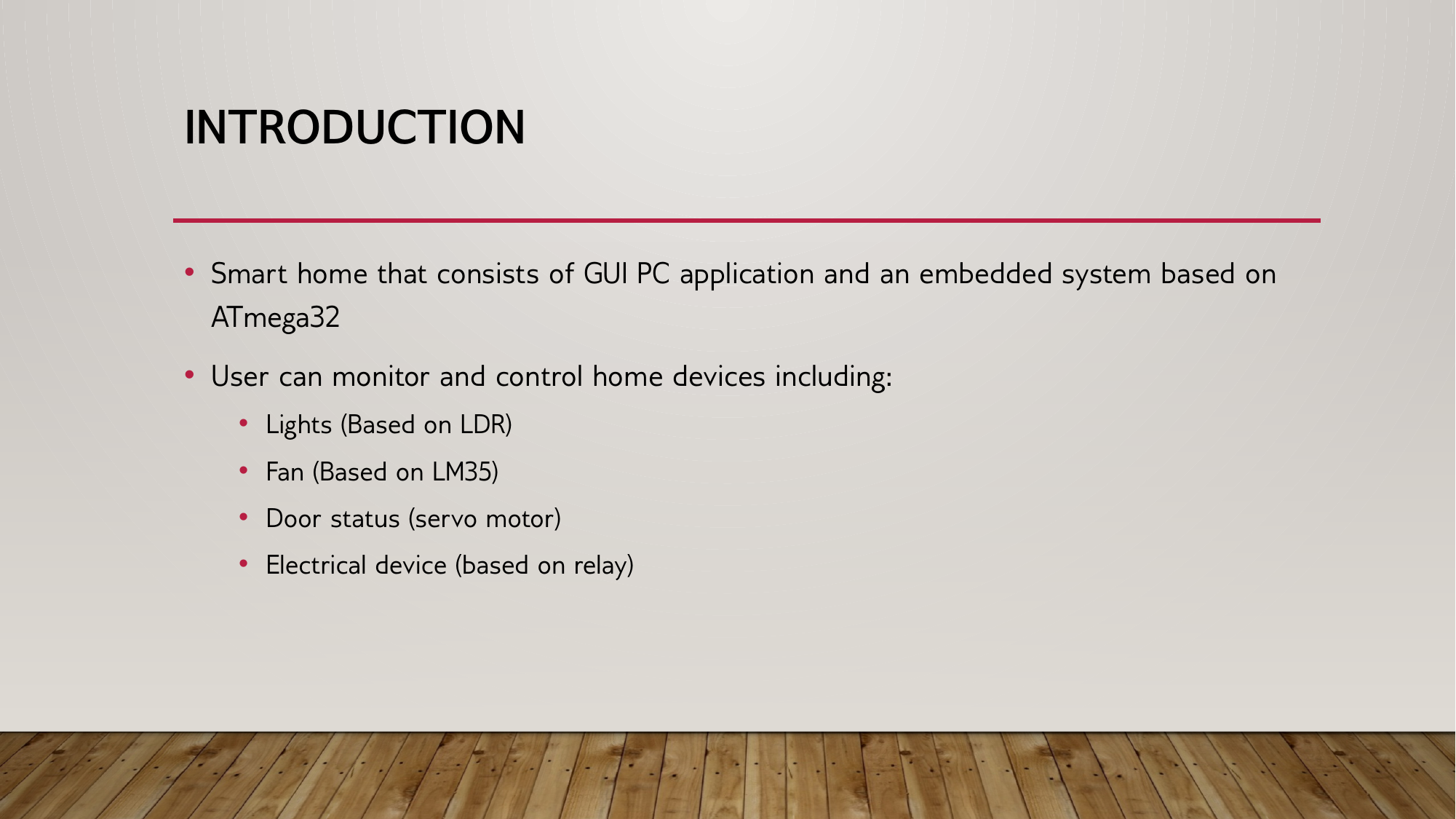

# Introduction
Smart home that consists of GUI PC application and an embedded system based on ATmega32
User can monitor and control home devices including:
Lights (Based on LDR)
Fan (Based on LM35)
Door status (servo motor)
Electrical device (based on relay)